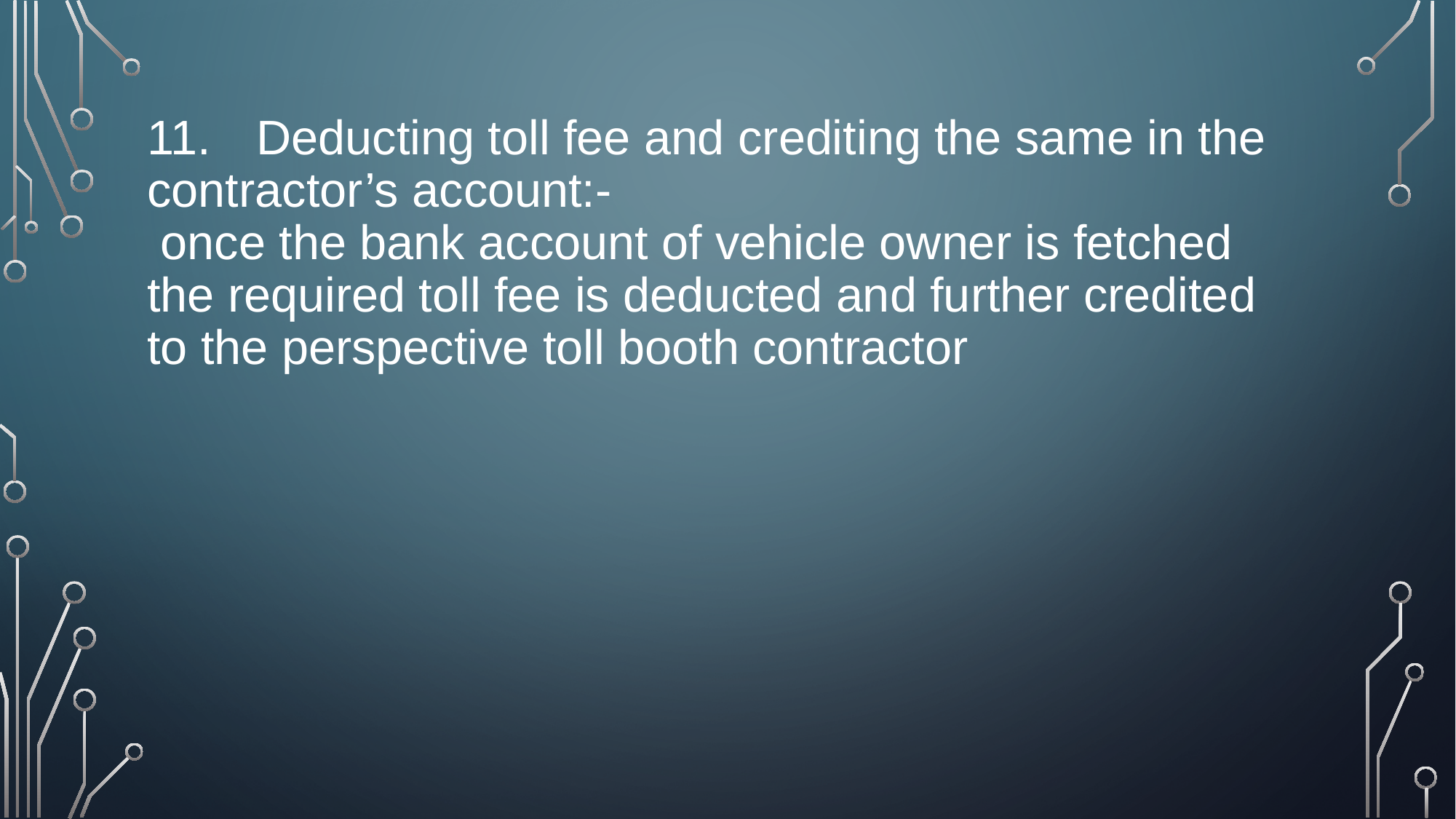

# 11.	Deducting toll fee and crediting the same in the contractor’s account:- once the bank account of vehicle owner is fetched the required toll fee is deducted and further credited to the perspective toll booth contractor